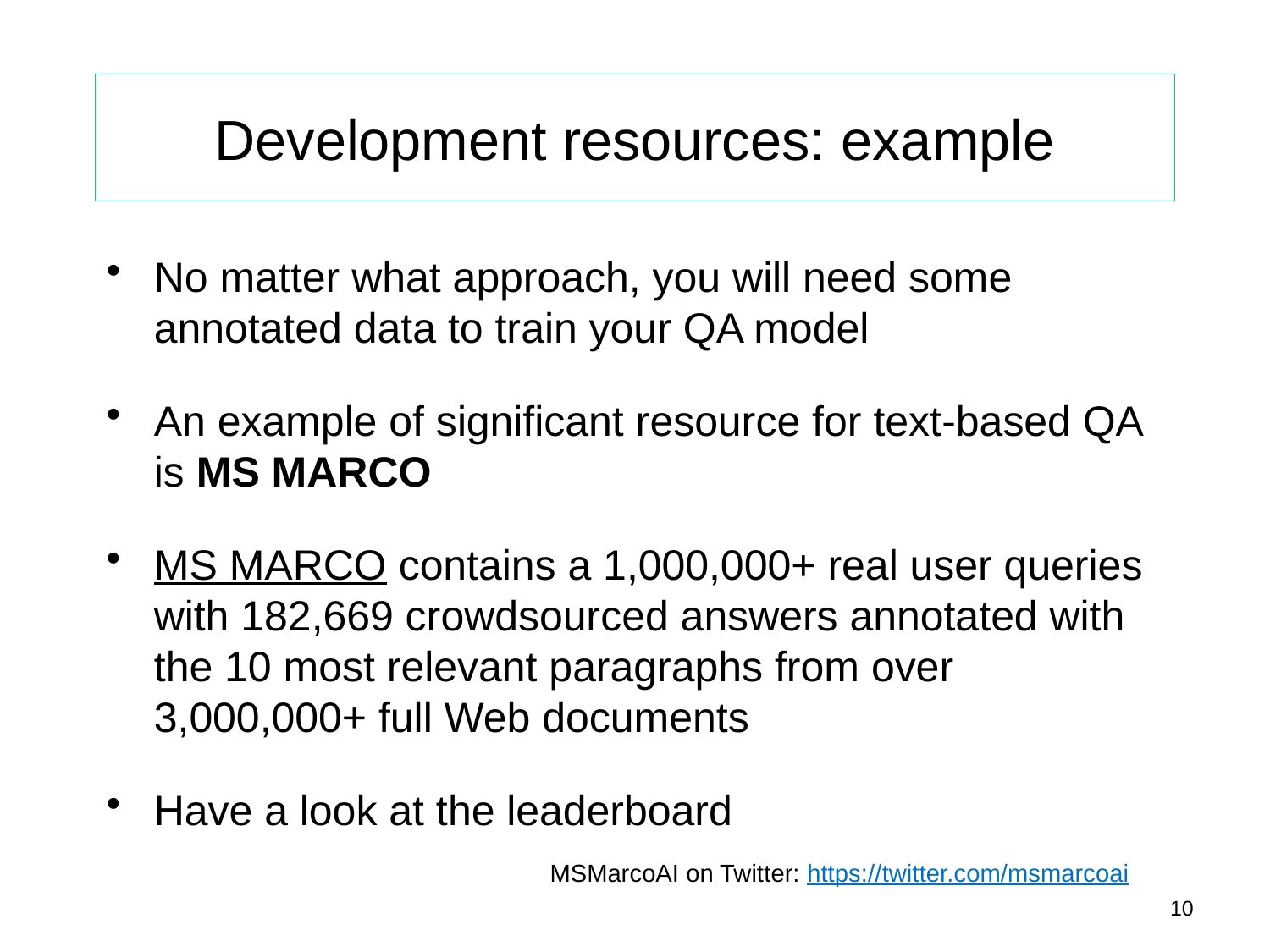

# Development resources: example
No matter what approach, you will need some annotated data to train your QA model
An example of significant resource for text-based QA is MS MARCO
MS MARCO contains a 1,000,000+ real user queries with 182,669 crowdsourced answers annotated with the 10 most relevant paragraphs from over 3,000,000+ full Web documents
Have a look at the leaderboard
MSMarcoAI on Twitter: https://twitter.com/msmarcoai
10